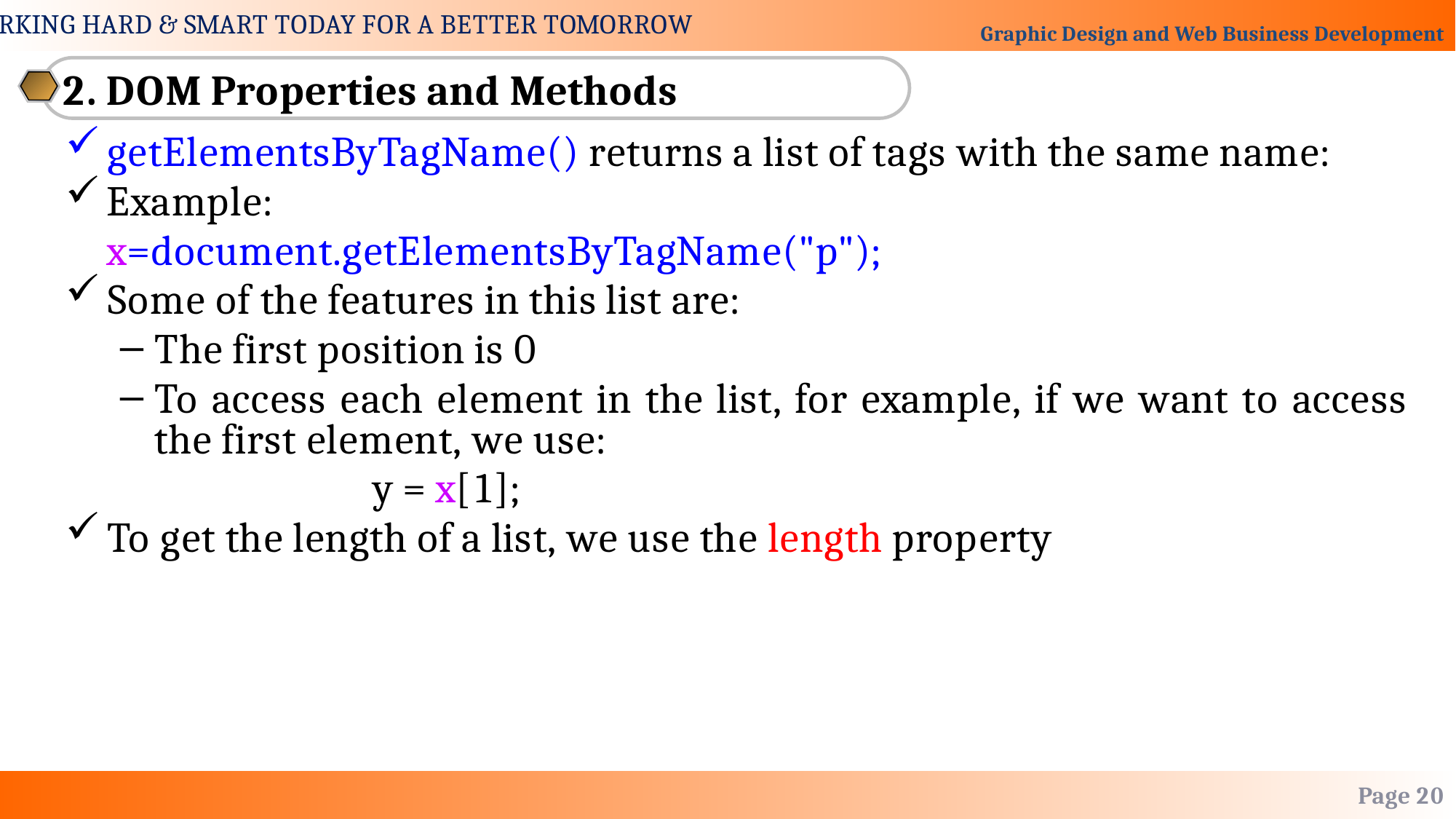

2. DOM Properties and Methods

getElementsByTagName() returns a list of tags with the same name:
Example:
	x=document.getElementsByTagName("p");
Some of the features in this list are:
The first position is 0
To access each element in the list, for example, if we want to access the first element, we use:
			y = x[1];
To get the length of a list, we use the length property
Page 20